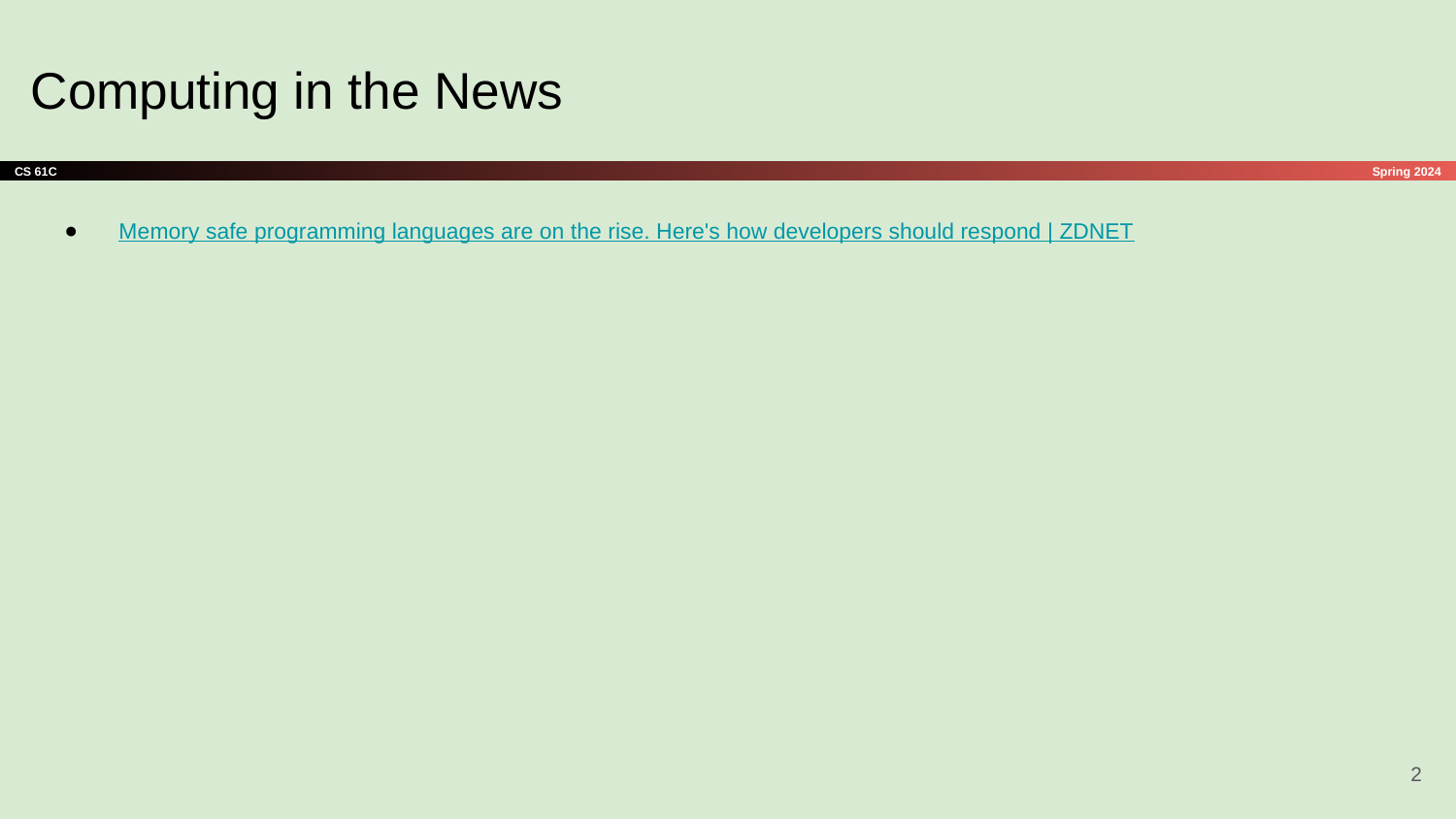

# Computing in the News
Memory safe programming languages are on the rise. Here's how developers should respond | ZDNET
2